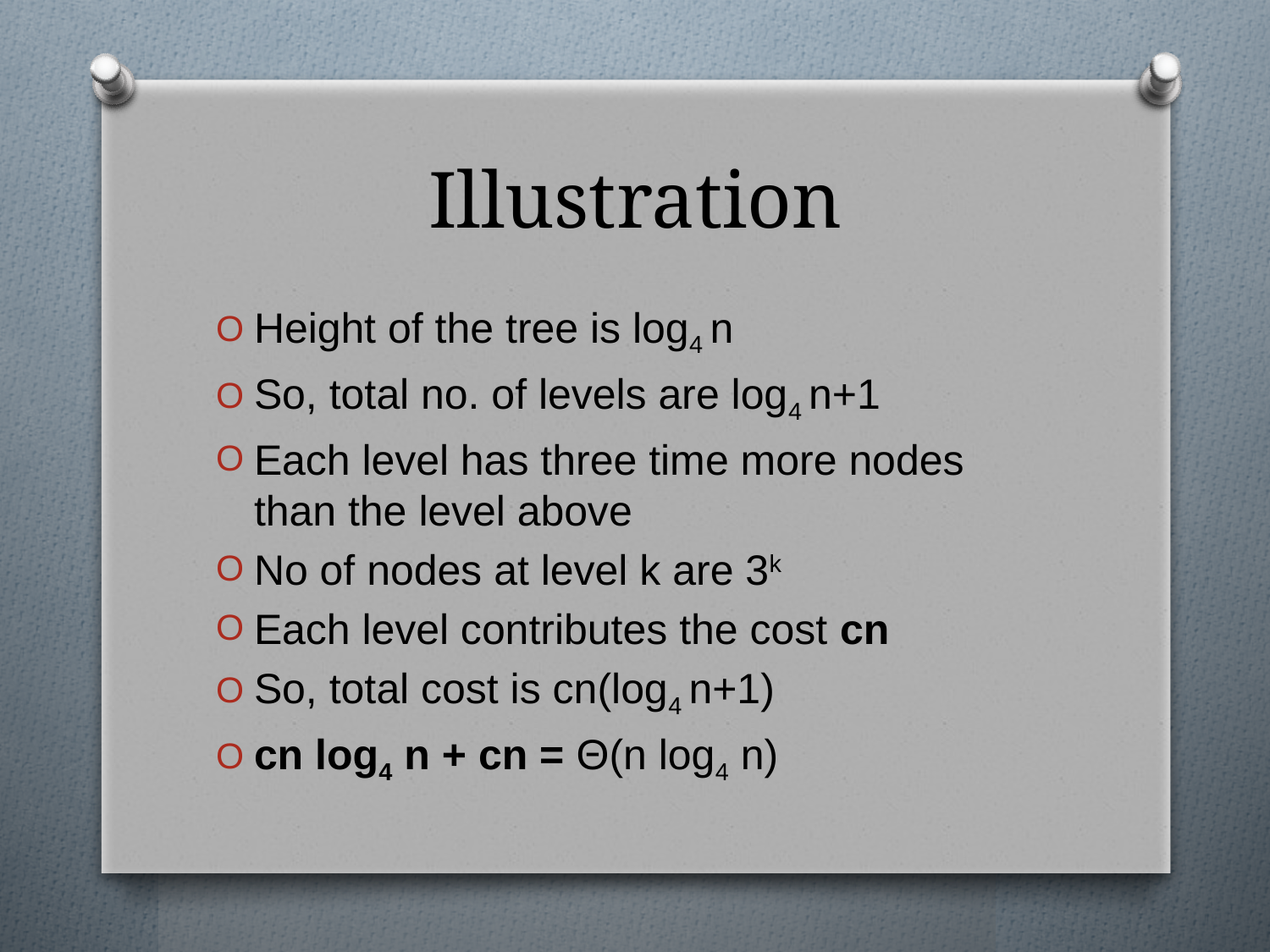

# Illustration
Height of the tree is log4 n
So, total no. of levels are log4 n+1
Each level has three time more nodes than the level above
No of nodes at level k are 3k
Each level contributes the cost cn
So, total cost is cn(log4 n+1)
cn log4 n + cn = Θ(n log4 n)